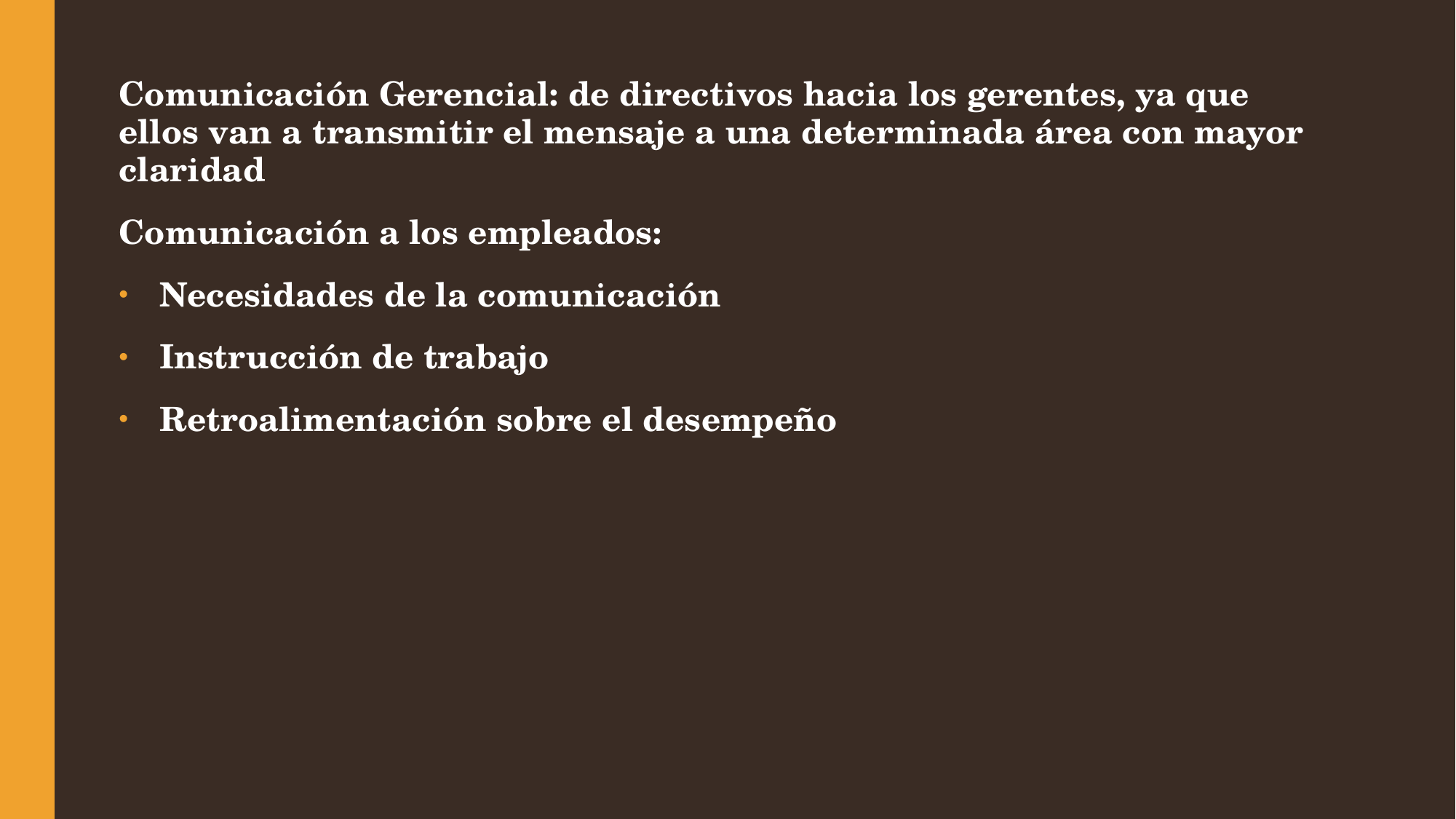

Comunicación Gerencial: de directivos hacia los gerentes, ya que ellos van a transmitir el mensaje a una determinada área con mayor claridad
Comunicación a los empleados:
Necesidades de la comunicación
Instrucción de trabajo
Retroalimentación sobre el desempeño